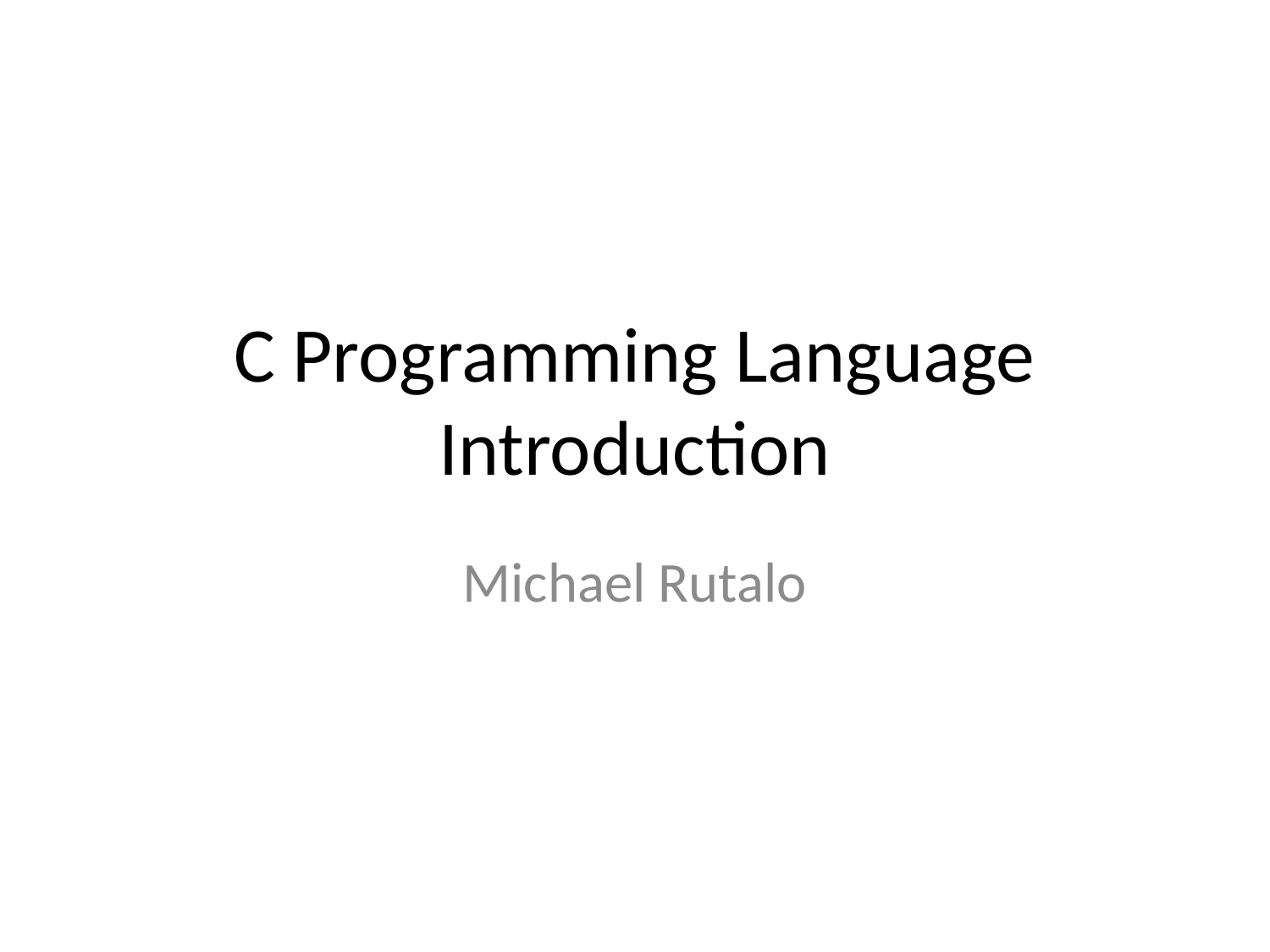

# C Programming Language Introduction
Michael Rutalo